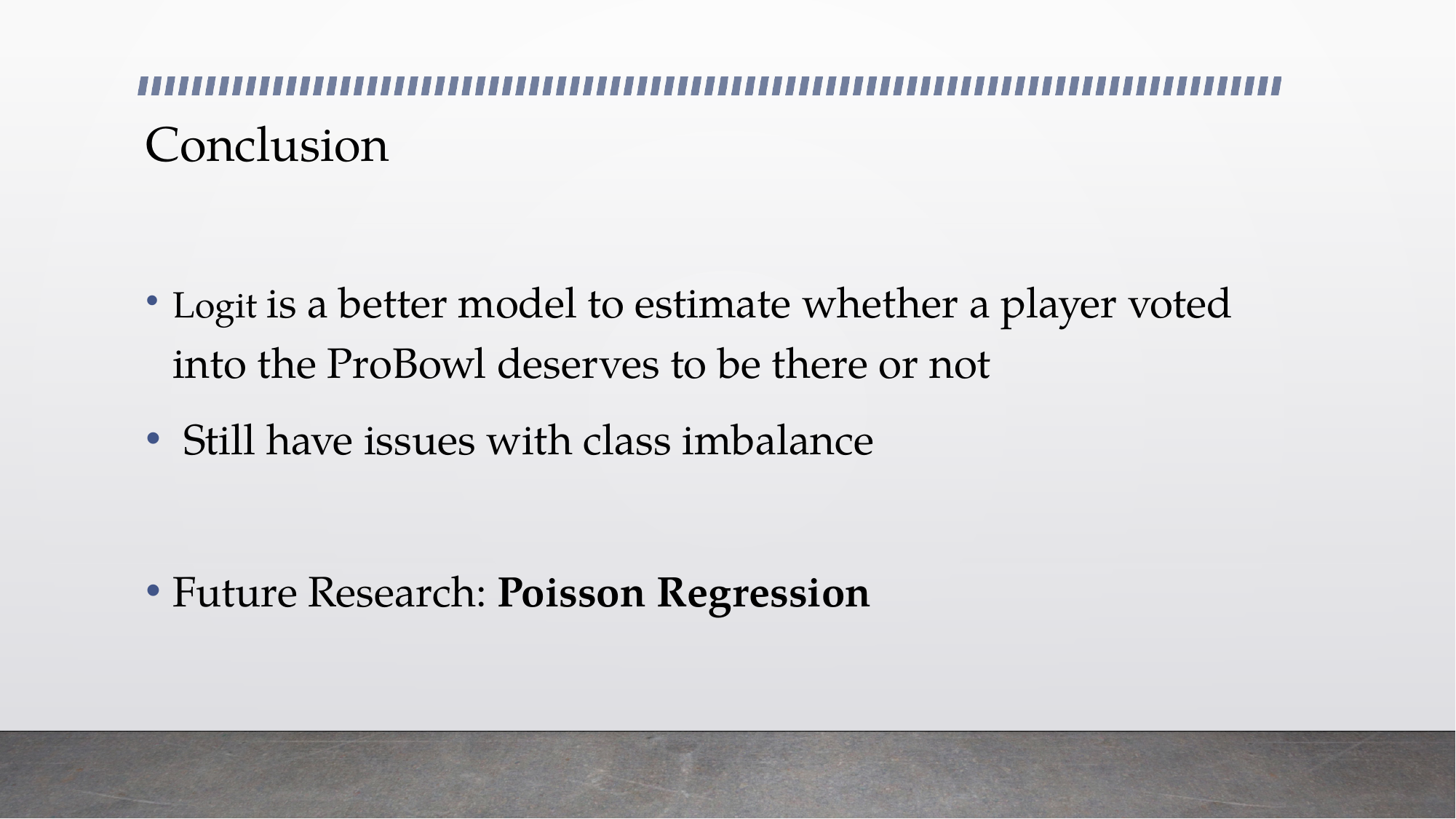

# Conclusion
Logit is a better model to estimate whether a player voted into the ProBowl deserves to be there or not
 Still have issues with class imbalance

Future Research: Poisson Regression